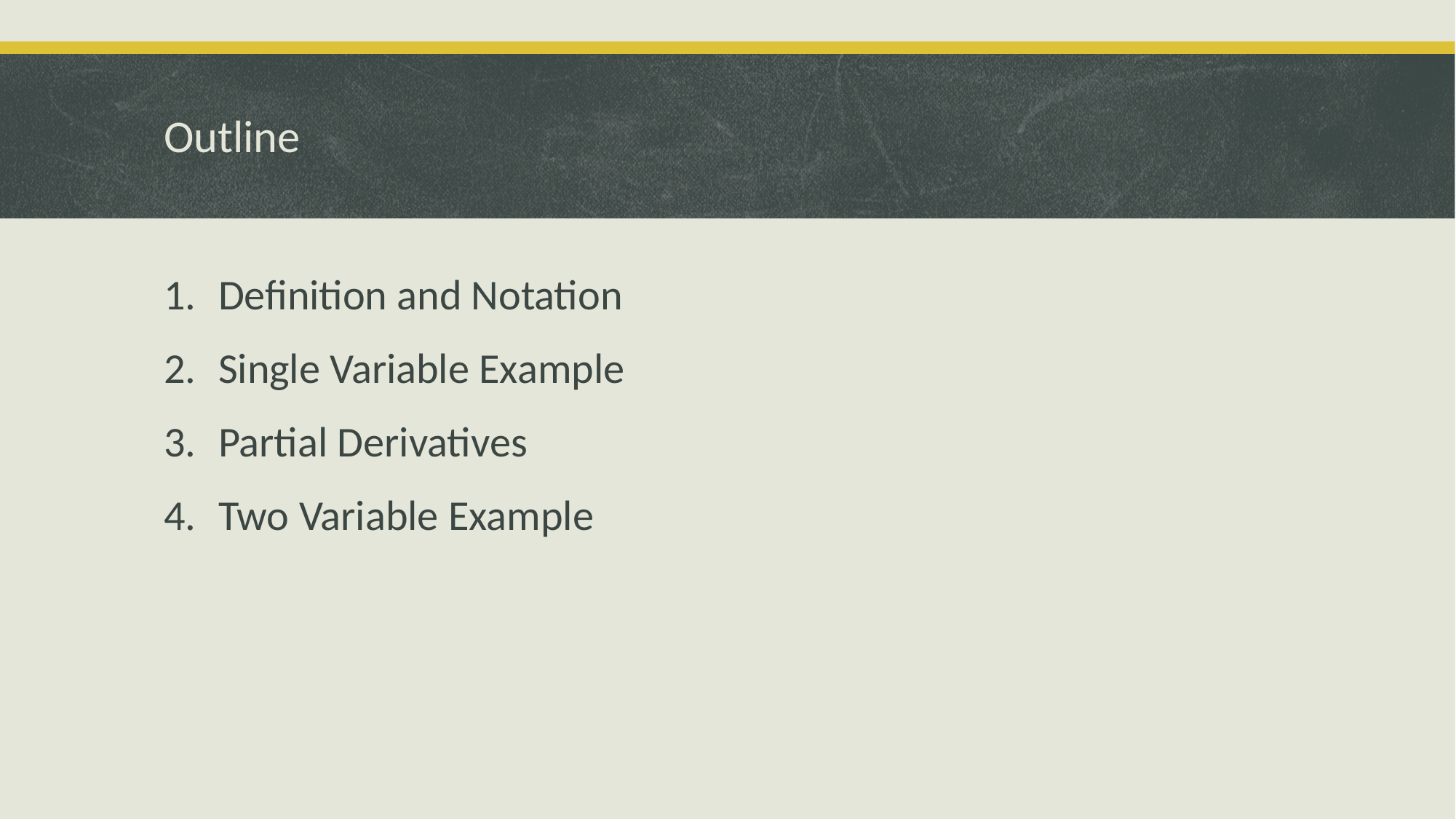

# Outline
Definition and Notation
Single Variable Example
Partial Derivatives
Two Variable Example